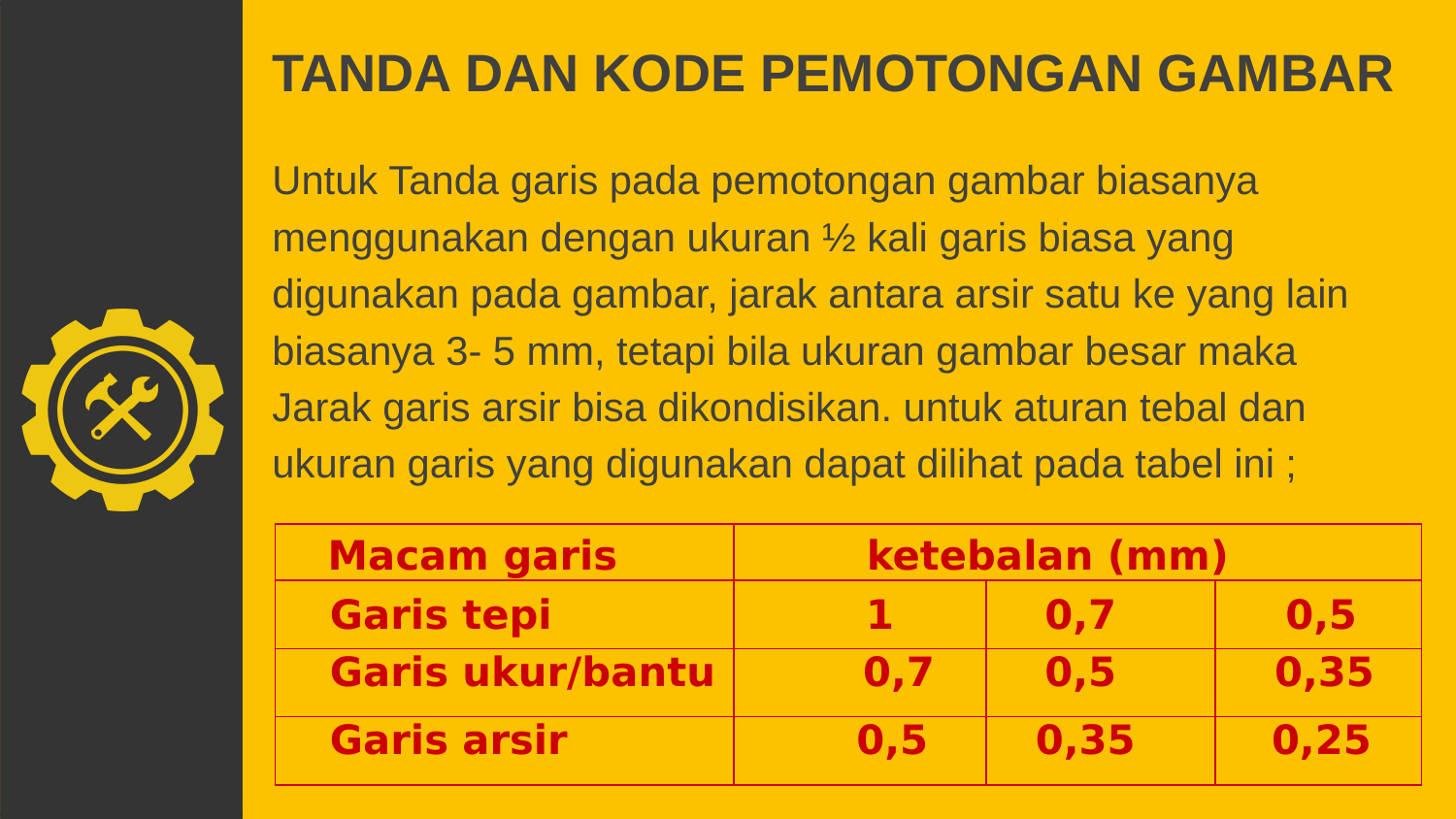

# TANDA DAN KODE PEMOTONGAN GAMBAR

Untuk Tanda garis pada pemotongan gambar biasanya
menggunakan dengan ukuran ½ kali garis biasa yang
digunakan pada gambar, jarak antara arsir satu ke yang lain
biasanya 3- 5 mm, tetapi bila ukuran gambar besar maka
Jarak garis arsir bisa dikondisikan. untuk aturan tebal dan
ukuran garis yang digunakan dapat dilihat pada tabel ini ;
| Macam garis | ketebalan (mm) |  |  |
| --- | --- | --- | --- |
| Garis tepi | 1 | 0,7 | 0,5 |
| Garis ukur/bantu | 0,7 | 0,5 | 0,35 |
| Garis arsir | 0,5 | 0,35 | 0,25 |